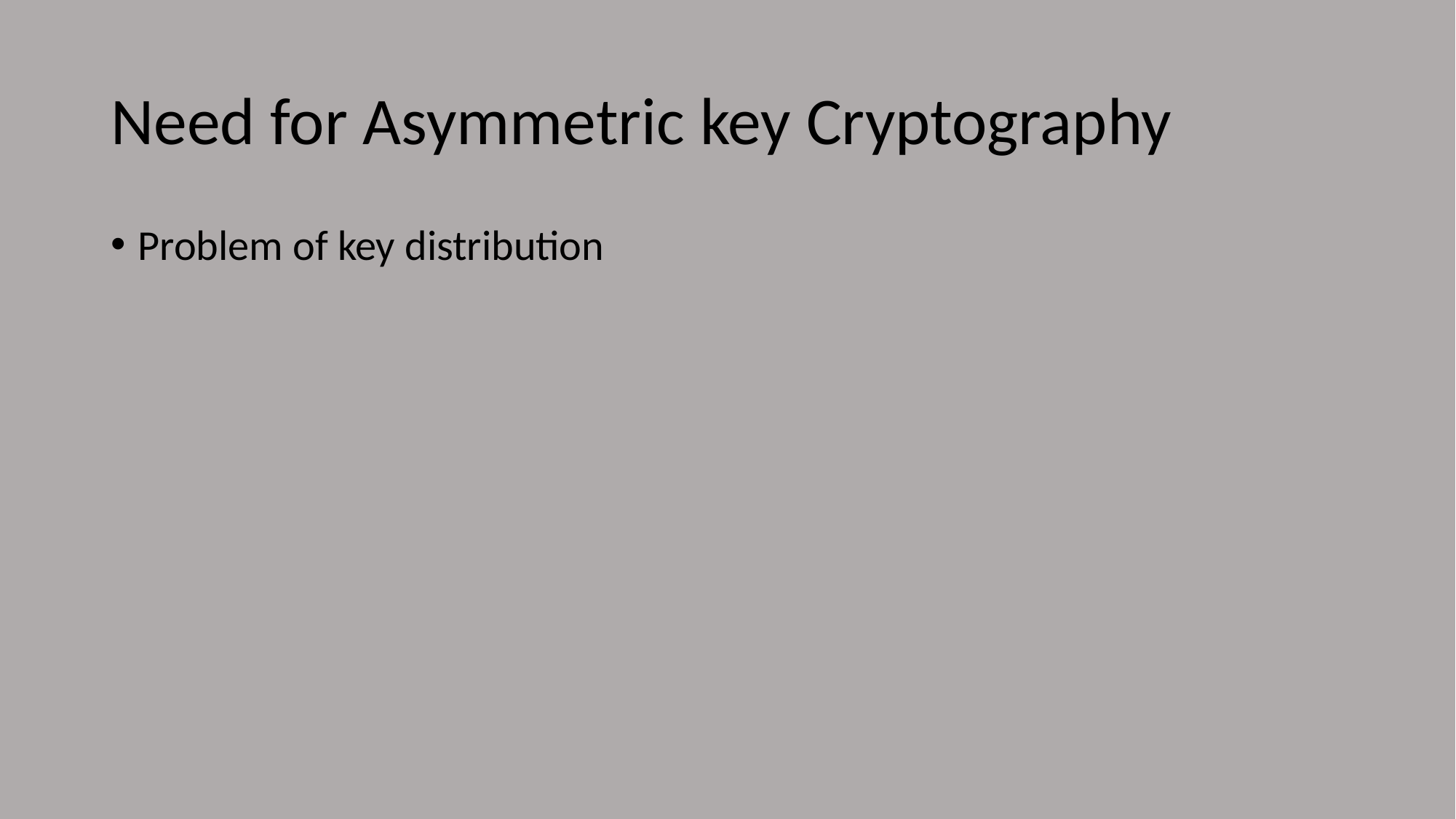

# Need for Asymmetric key Cryptography
Problem of key distribution